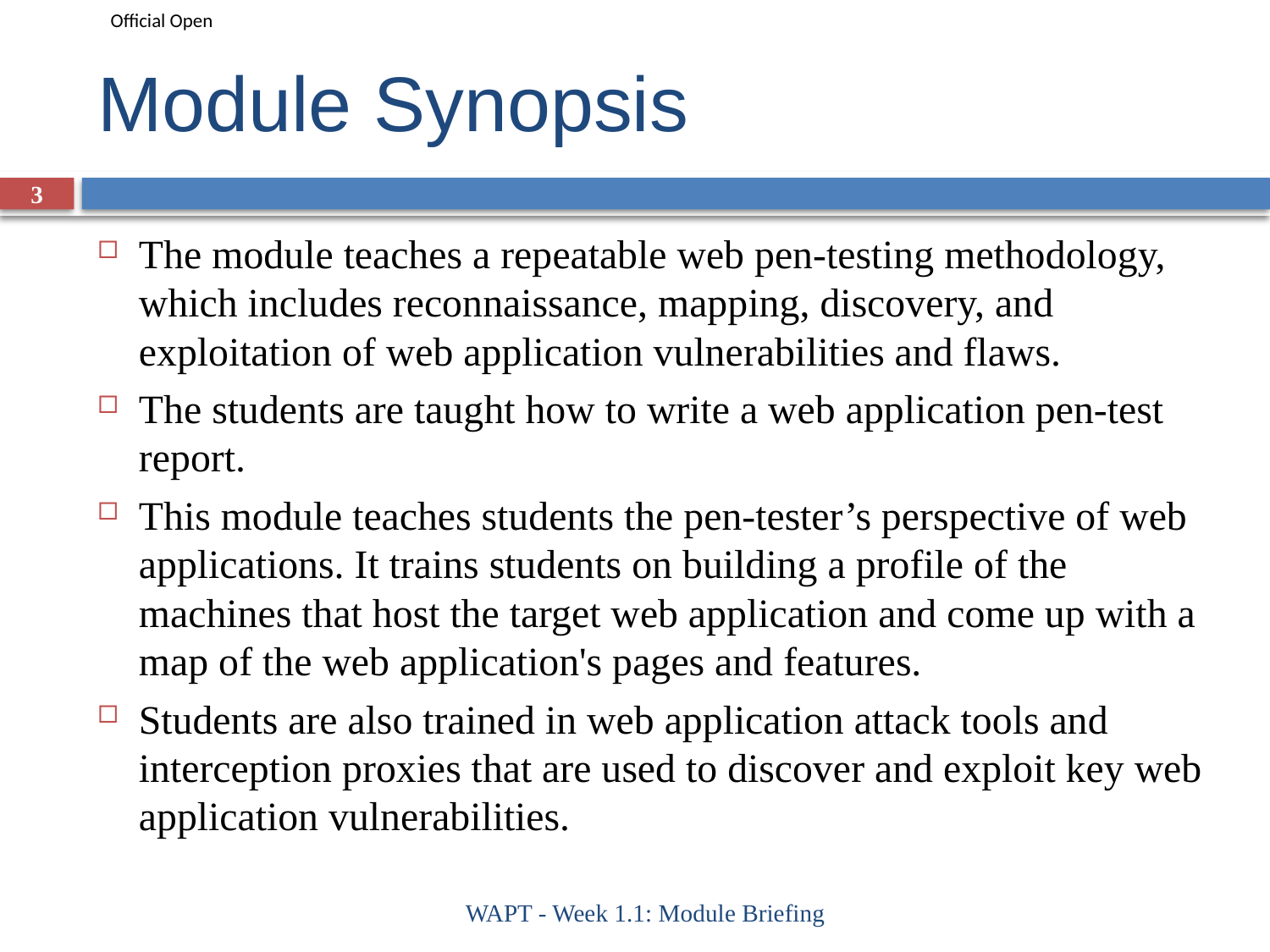

# Module Synopsis
3
The module teaches a repeatable web pen-testing methodology, which includes reconnaissance, mapping, discovery, and exploitation of web application vulnerabilities and flaws.
The students are taught how to write a web application pen-test report.
This module teaches students the pen-tester’s perspective of web applications. It trains students on building a profile of the machines that host the target web application and come up with a map of the web application's pages and features.
Students are also trained in web application attack tools and interception proxies that are used to discover and exploit key web application vulnerabilities.

WAPT - Week 1.1: Module Briefing